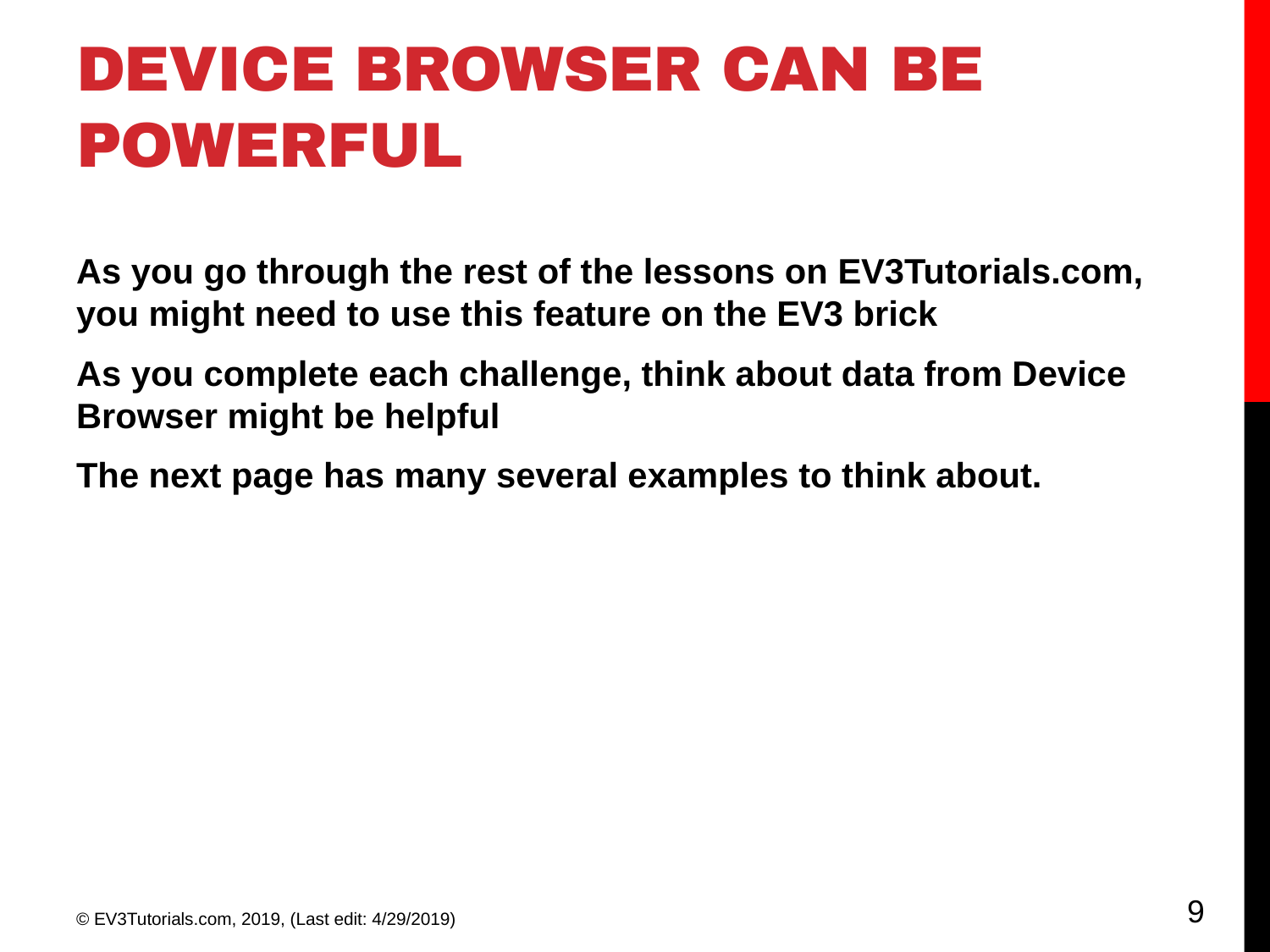

# Device Browser can be POWERFUL
As you go through the rest of the lessons on EV3Tutorials.com, you might need to use this feature on the EV3 brick
As you complete each challenge, think about data from Device Browser might be helpful
The next page has many several examples to think about.
9
© EV3Tutorials.com, 2019, (Last edit: 4/29/2019)